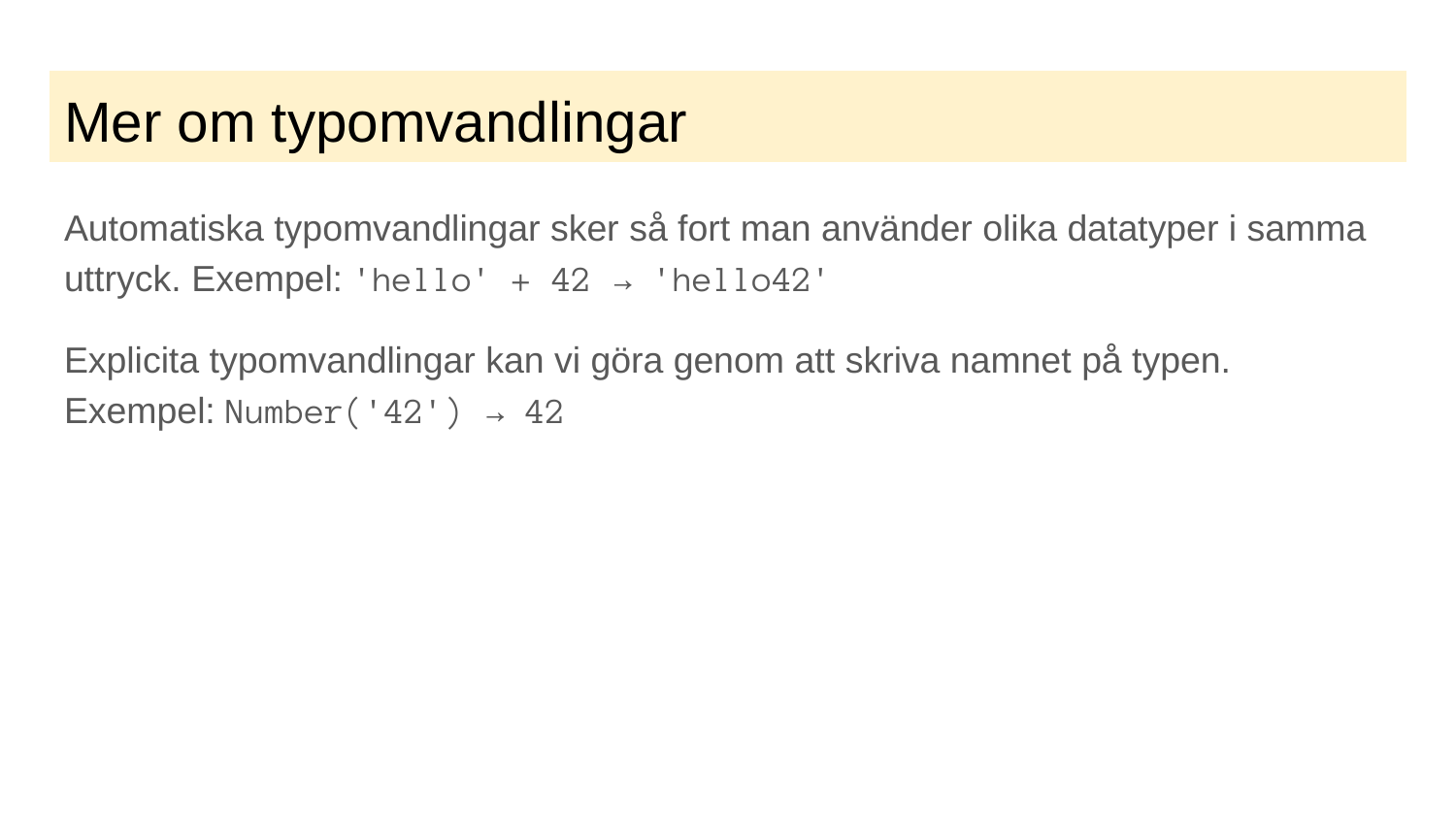

# Mer om typomvandlingar
Automatiska typomvandlingar sker så fort man använder olika datatyper i samma uttryck. Exempel: 'hello' + 42 → 'hello42'
Explicita typomvandlingar kan vi göra genom att skriva namnet på typen. Exempel: Number('42') → 42